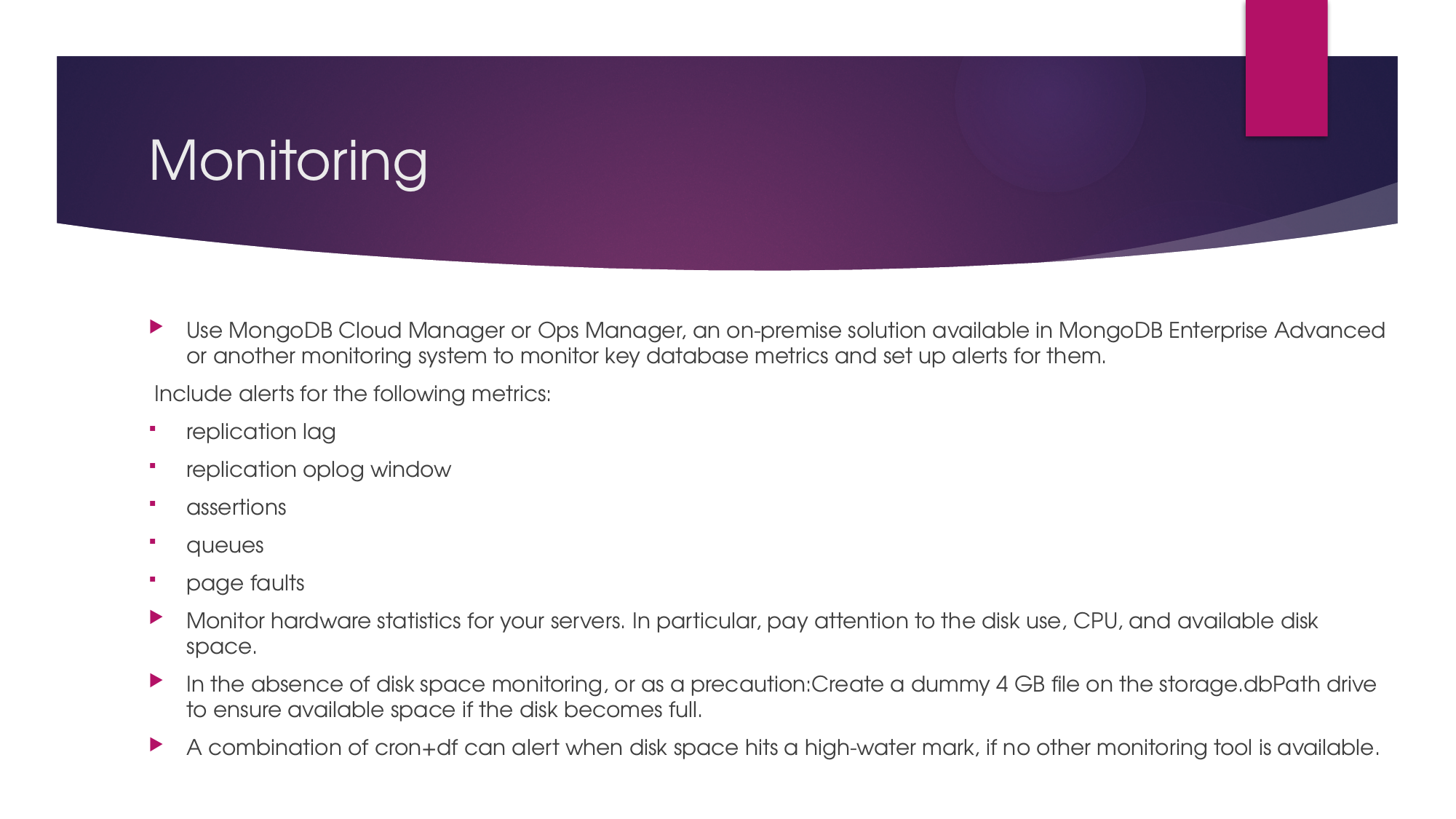

# Monitoring
Use MongoDB Cloud Manager or Ops Manager, an on-premise solution available in MongoDB Enterprise Advanced or another monitoring system to monitor key database metrics and set up alerts for them.
 Include alerts for the following metrics:
replication lag
replication oplog window
assertions
queues
page faults
Monitor hardware statistics for your servers. In particular, pay attention to the disk use, CPU, and available disk space.
In the absence of disk space monitoring, or as a precaution:Create a dummy 4 GB file on the storage.dbPath drive to ensure available space if the disk becomes full.
A combination of cron+df can alert when disk space hits a high-water mark, if no other monitoring tool is available.